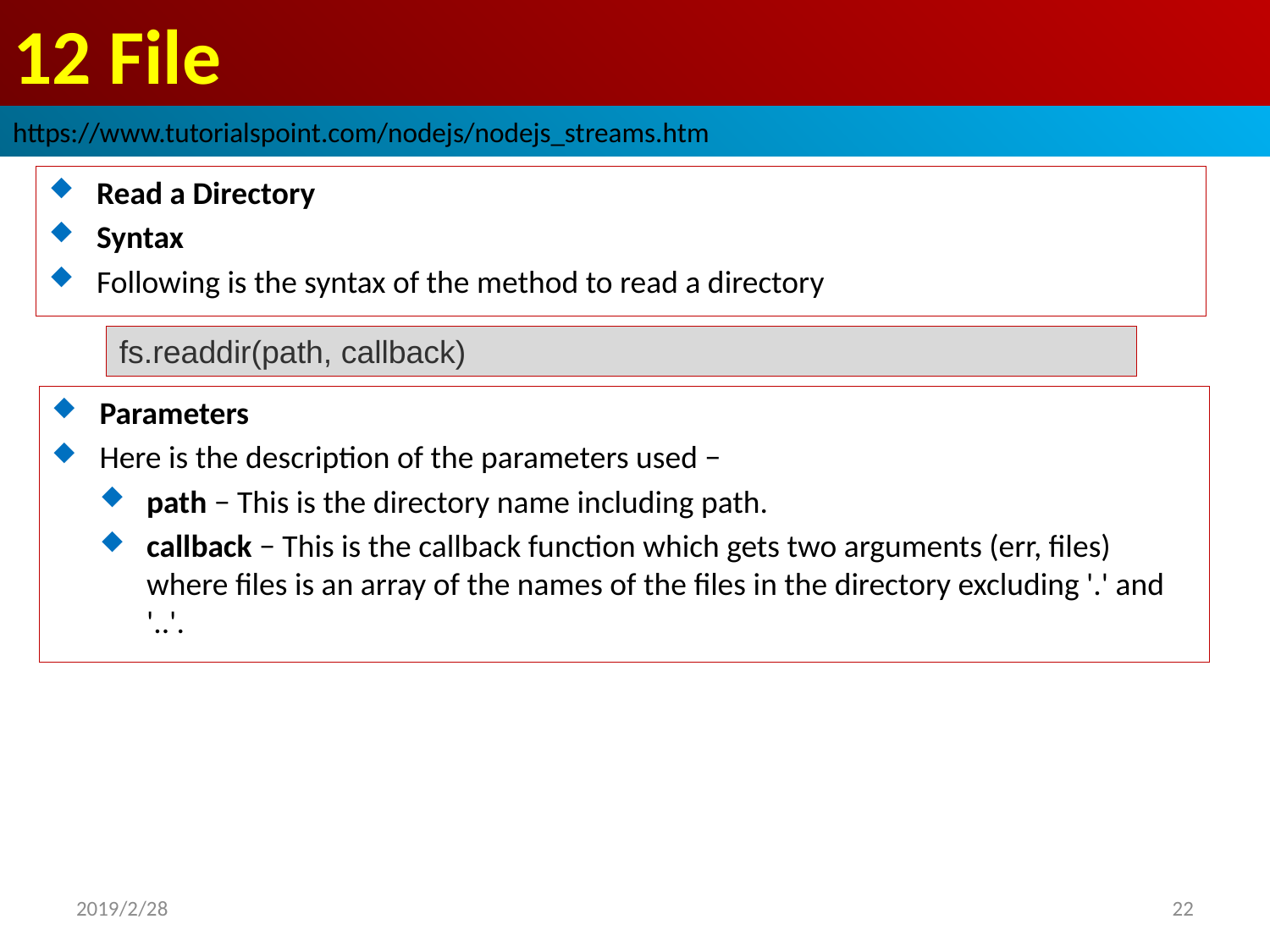

# 12 File
https://www.tutorialspoint.com/nodejs/nodejs_streams.htm
Read a Directory
Syntax
Following is the syntax of the method to read a directory
fs.readdir(path, callback)
Parameters
Here is the description of the parameters used −
path − This is the directory name including path.
callback − This is the callback function which gets two arguments (err, files) where files is an array of the names of the files in the directory excluding '.' and '..'.
2019/2/28
22